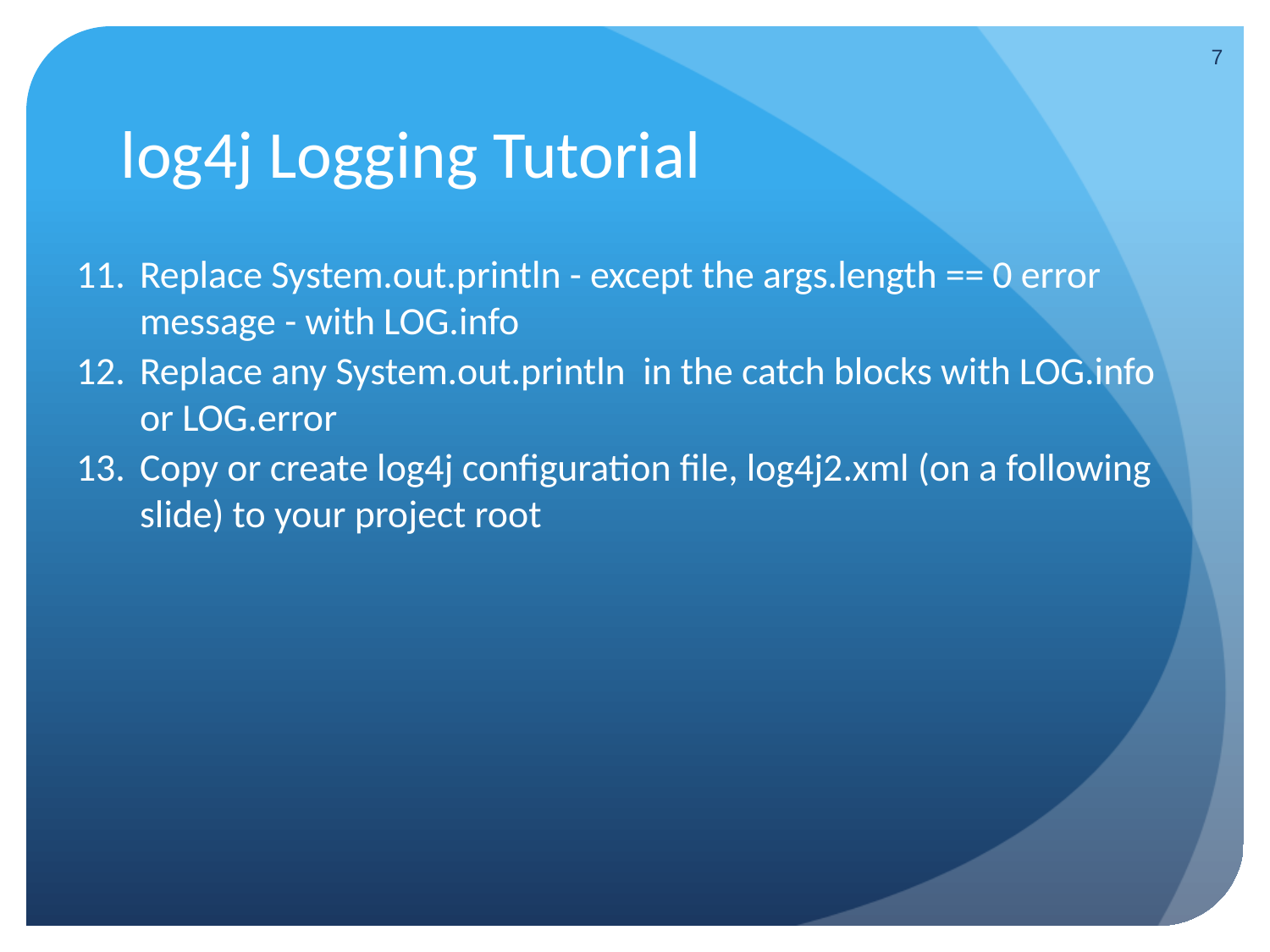

7
# log4j Logging Tutorial
Replace System.out.println - except the args.length == 0 error message - with LOG.info
Replace any System.out.println  in the catch blocks with LOG.info or LOG.error
Copy or create log4j configuration file, log4j2.xml (on a following slide) to your project root